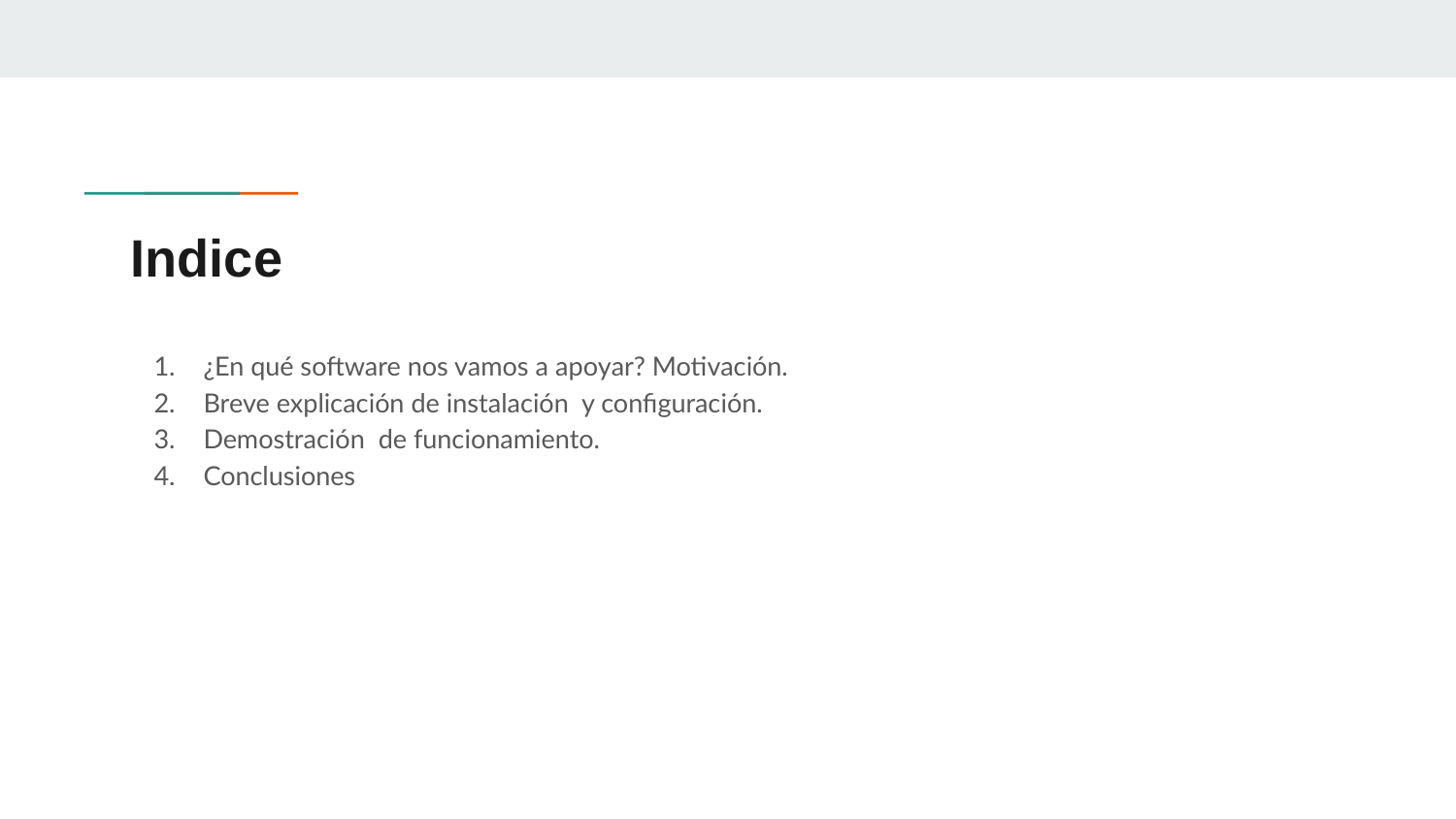

# Indice
¿En qué software nos vamos a apoyar? Motivación.
Breve explicación de instalación  y configuración.
Demostración  de funcionamiento.
Conclusiones